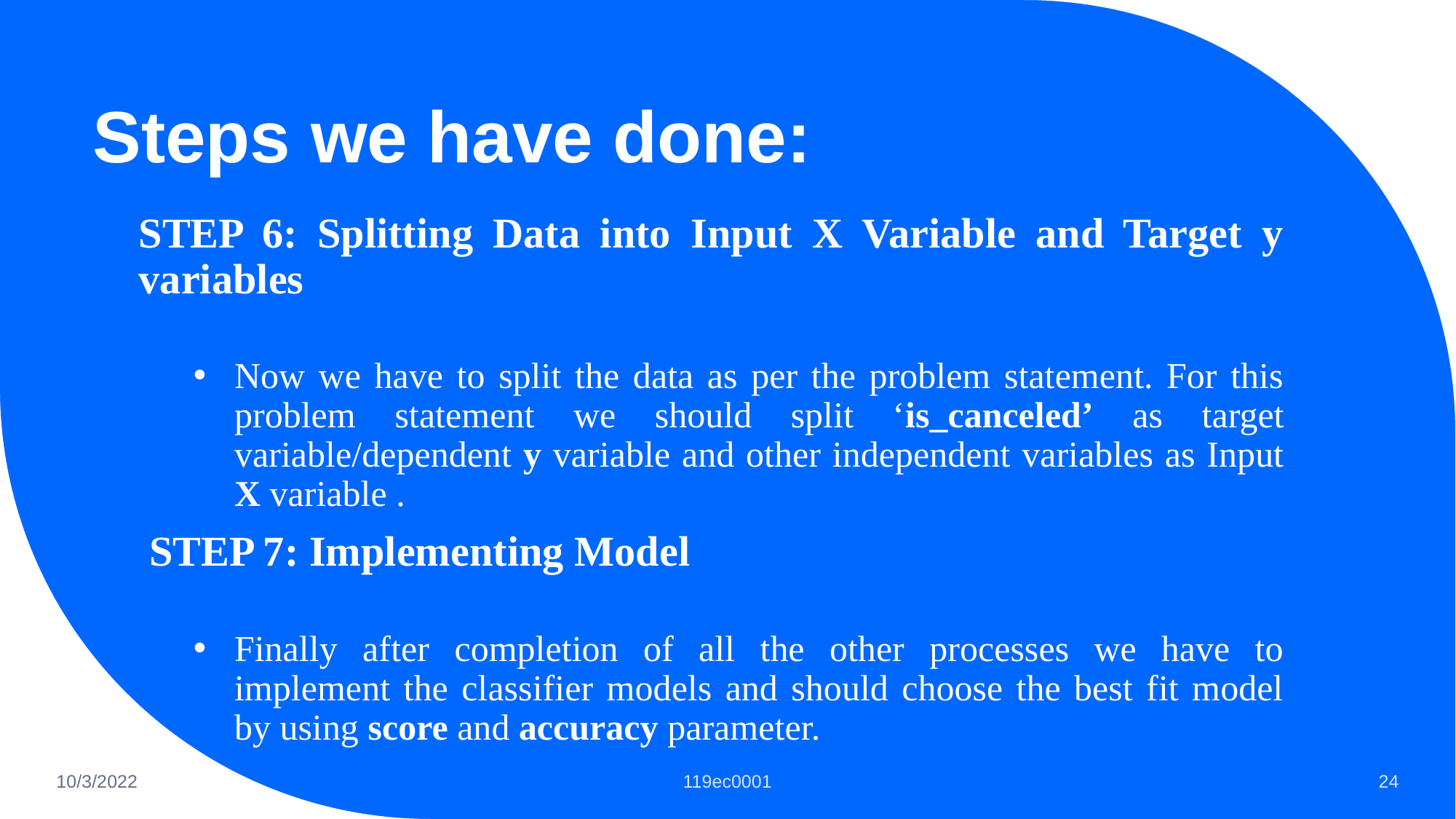

# Steps we have done:
STEP 6: Splitting Data into Input X Variable and Target y variables

Now we have to split the data as per the problem statement. For this problem statement we should split ‘is_canceled’ as target variable/dependent y variable and other independent variables as Input X variable .
 STEP 7: Implementing Model

Finally after completion of all the other processes we have to implement the classifier models and should choose the best fit model by using score and accuracy parameter.

10/3/2022
119ec0001
24